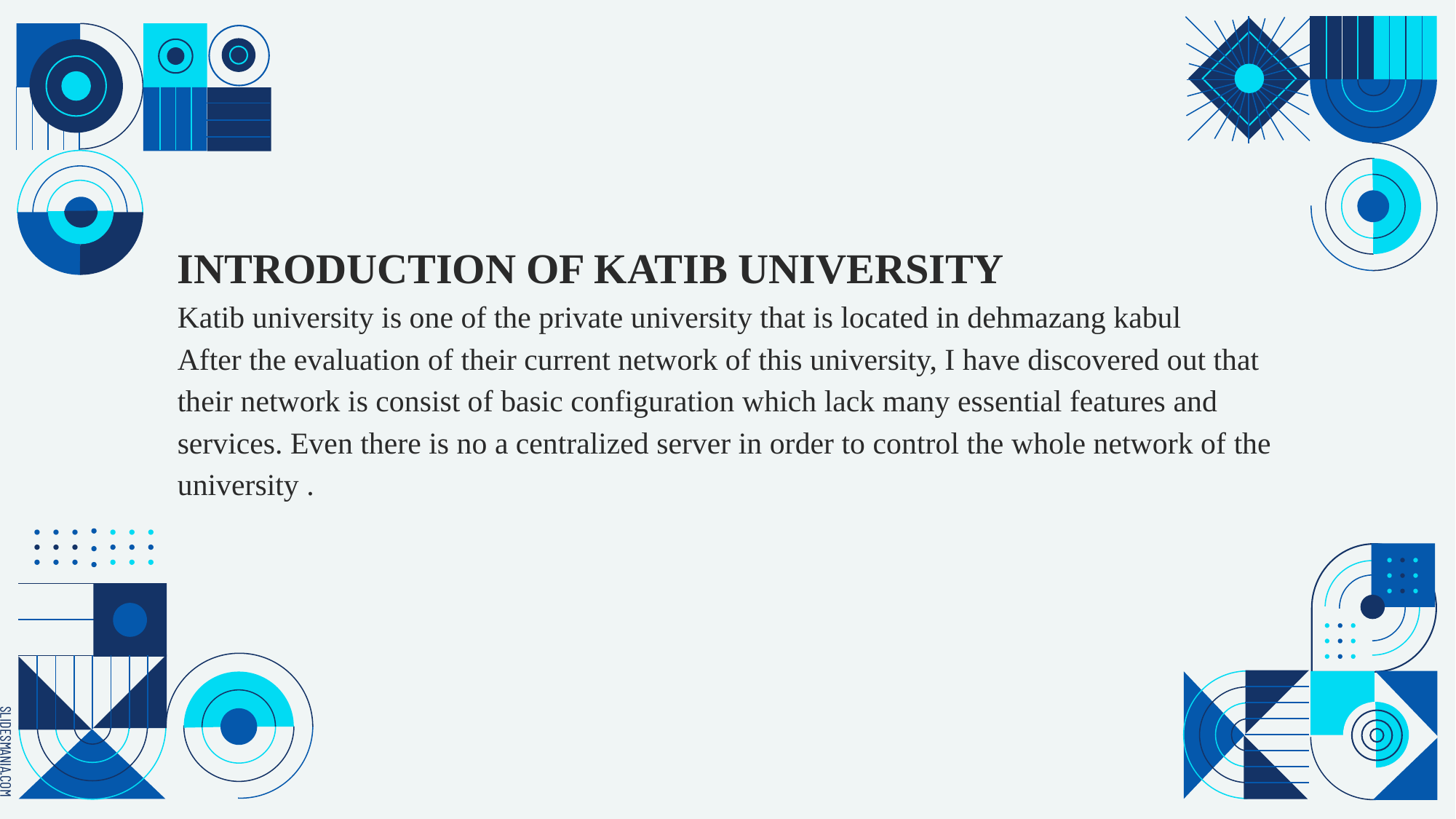

INTRODUCTION OF KATIB UNIVERSITY
Katib university is one of the private university that is located in dehmazang kabul
After the evaluation of their current network of this university, I have discovered out that their network is consist of basic configuration which lack many essential features and services. Even there is no a centralized server in order to control the whole network of the university .